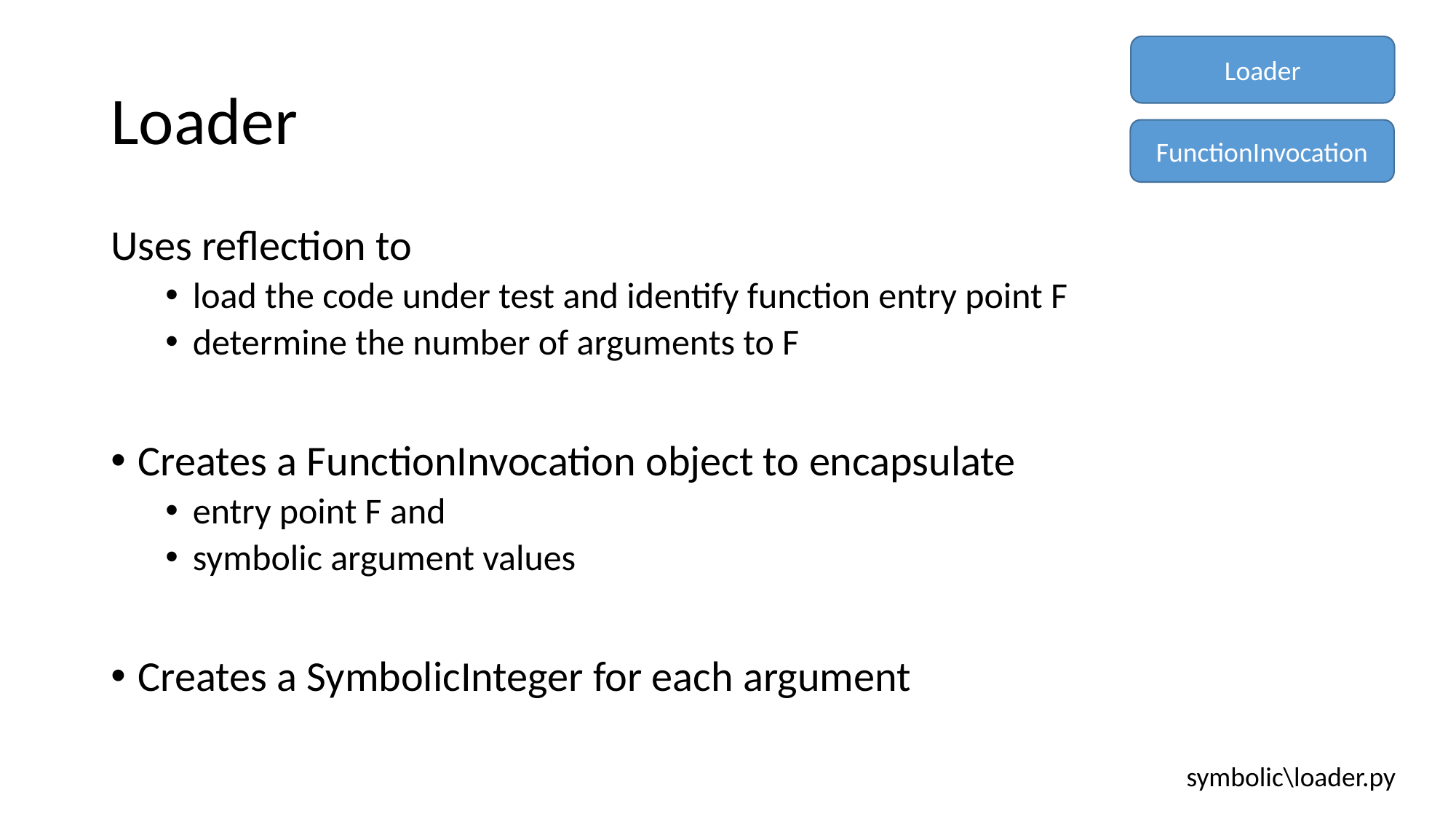

Loader
# Loader
FunctionInvocation
Uses reflection to
load the code under test and identify function entry point F
determine the number of arguments to F

Creates a FunctionInvocation object to encapsulate
entry point F and
symbolic argument values

Creates a SymbolicInteger for each argument

symbolic\loader.py